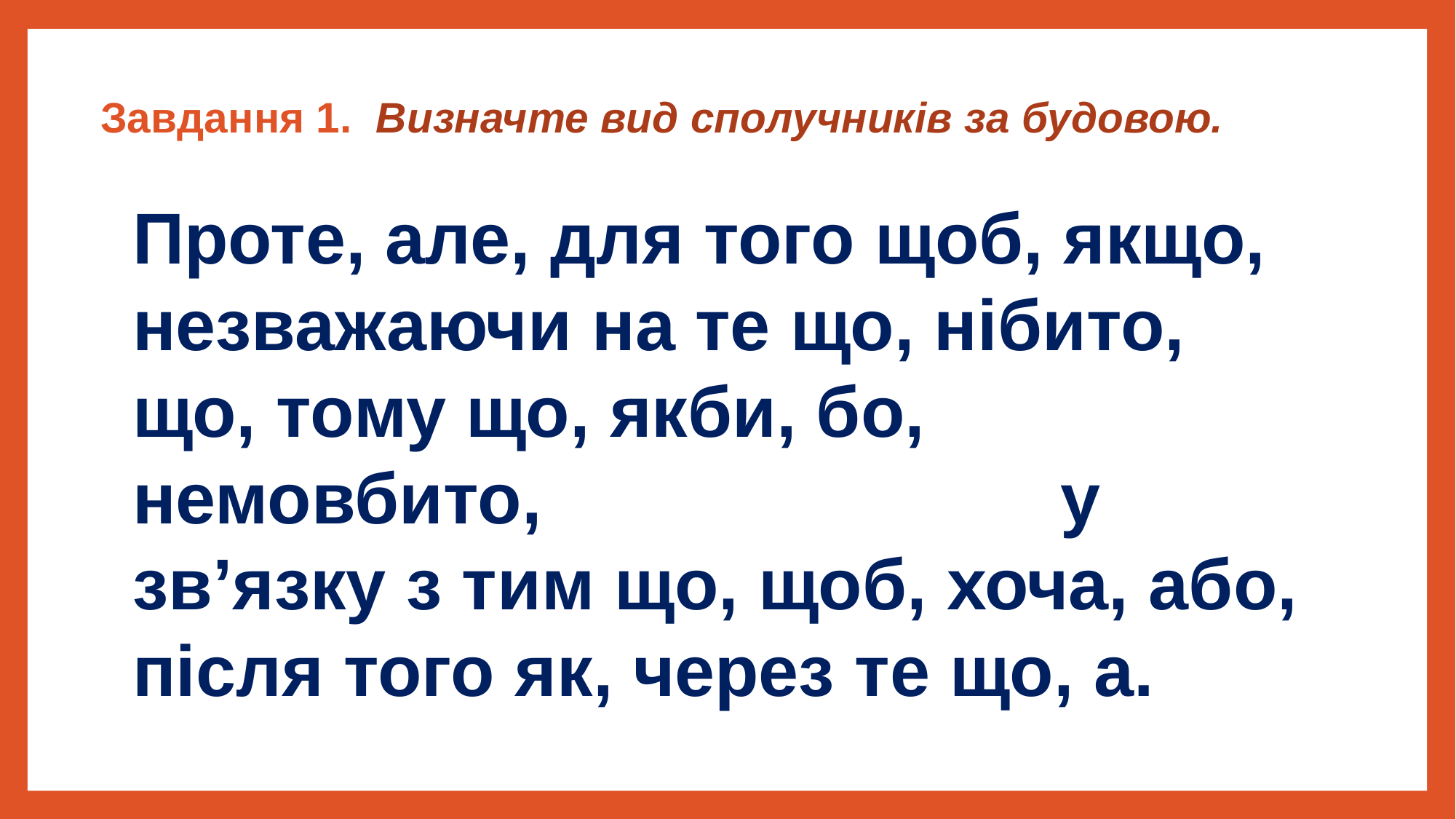

# Завдання 1.  Визначте вид сполучників за будовою.
Проте, але, для того щоб, якщо, незважаючи на те що, нібито, що, тому що, якби, бо, немовбито,                          у зв’язку з тим що, щоб, хоча, або, після того як, через те що, а.